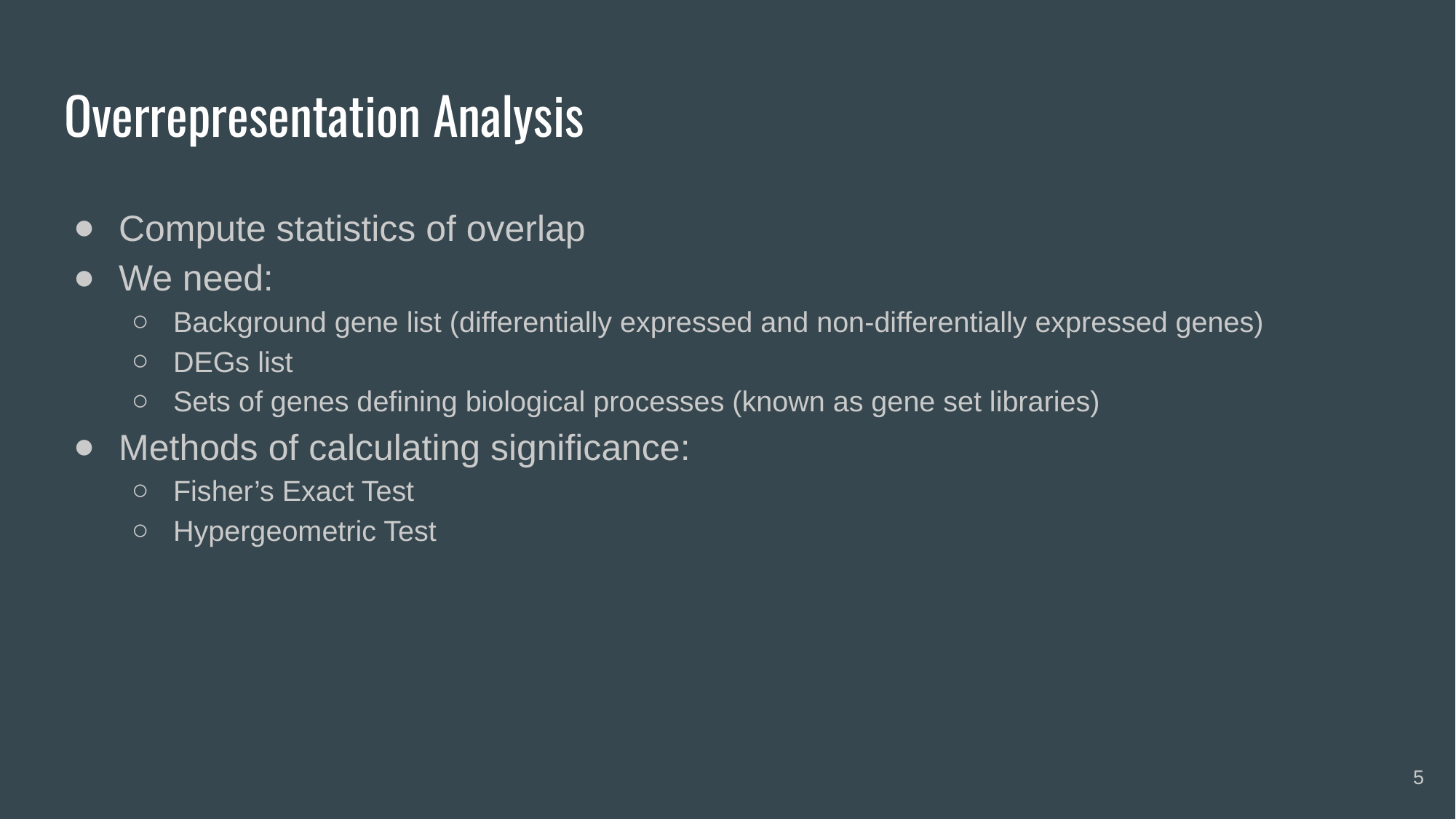

# Overrepresentation Analysis
Compute statistics of overlap
We need:
Background gene list (differentially expressed and non-differentially expressed genes)
DEGs list
Sets of genes defining biological processes (known as gene set libraries)
Methods of calculating significance:
Fisher’s Exact Test
Hypergeometric Test

5